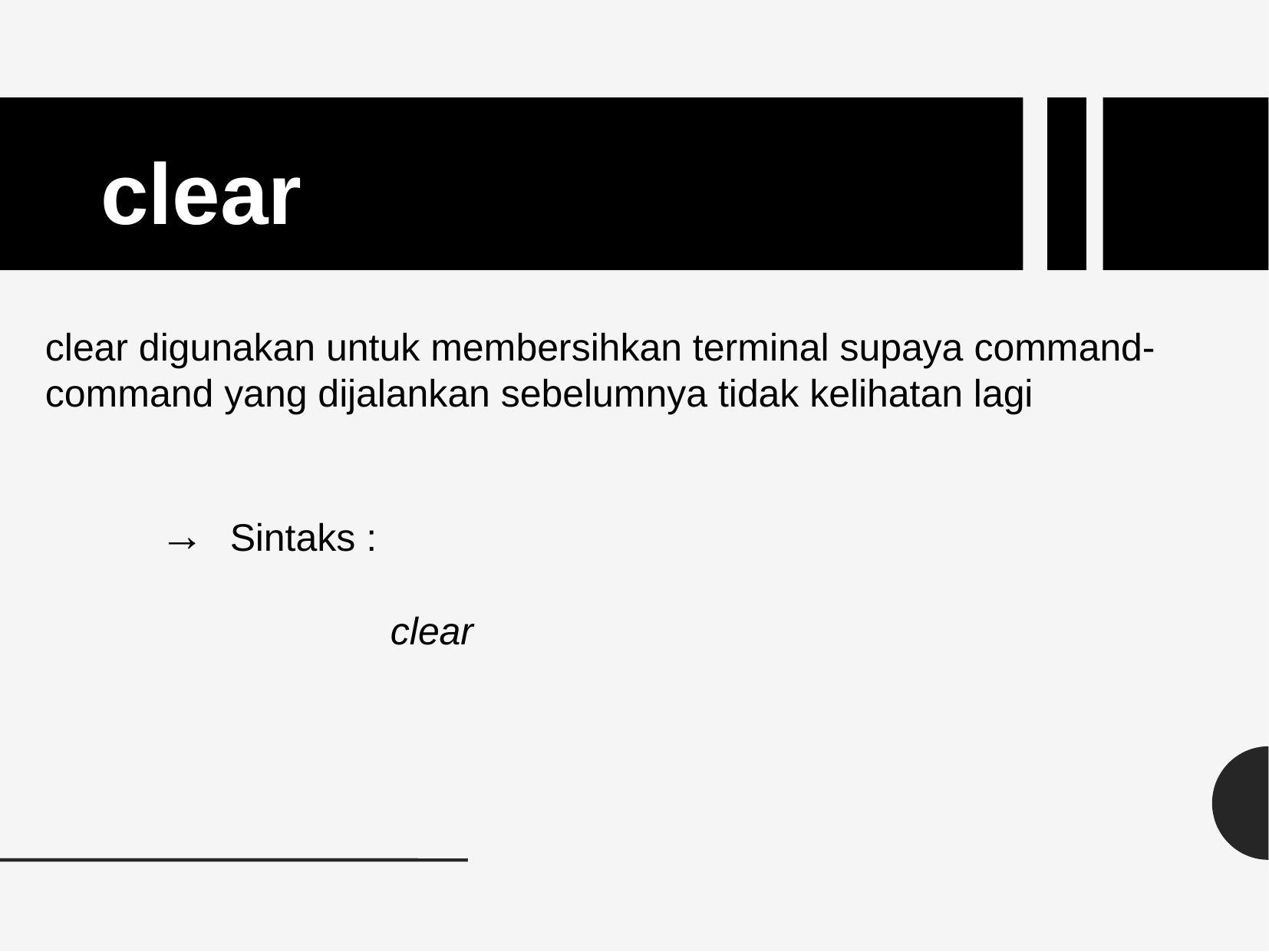

clear
clear digunakan untuk membersihkan terminal supaya command-command yang dijalankan sebelumnya tidak kelihatan lagi

	→  Sintaks :

			clear